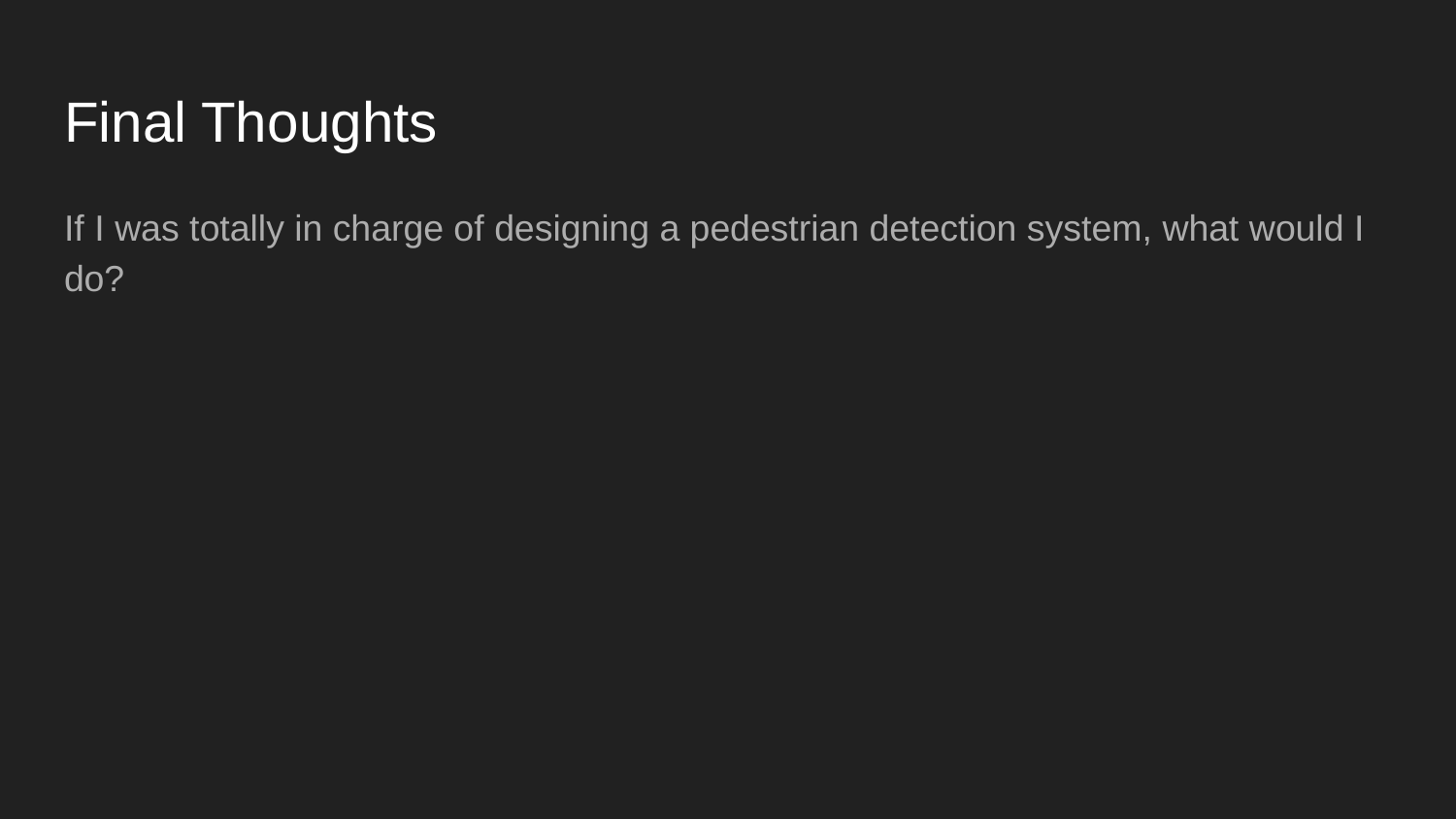

# Final Thoughts
If I was totally in charge of designing a pedestrian detection system, what would I do?